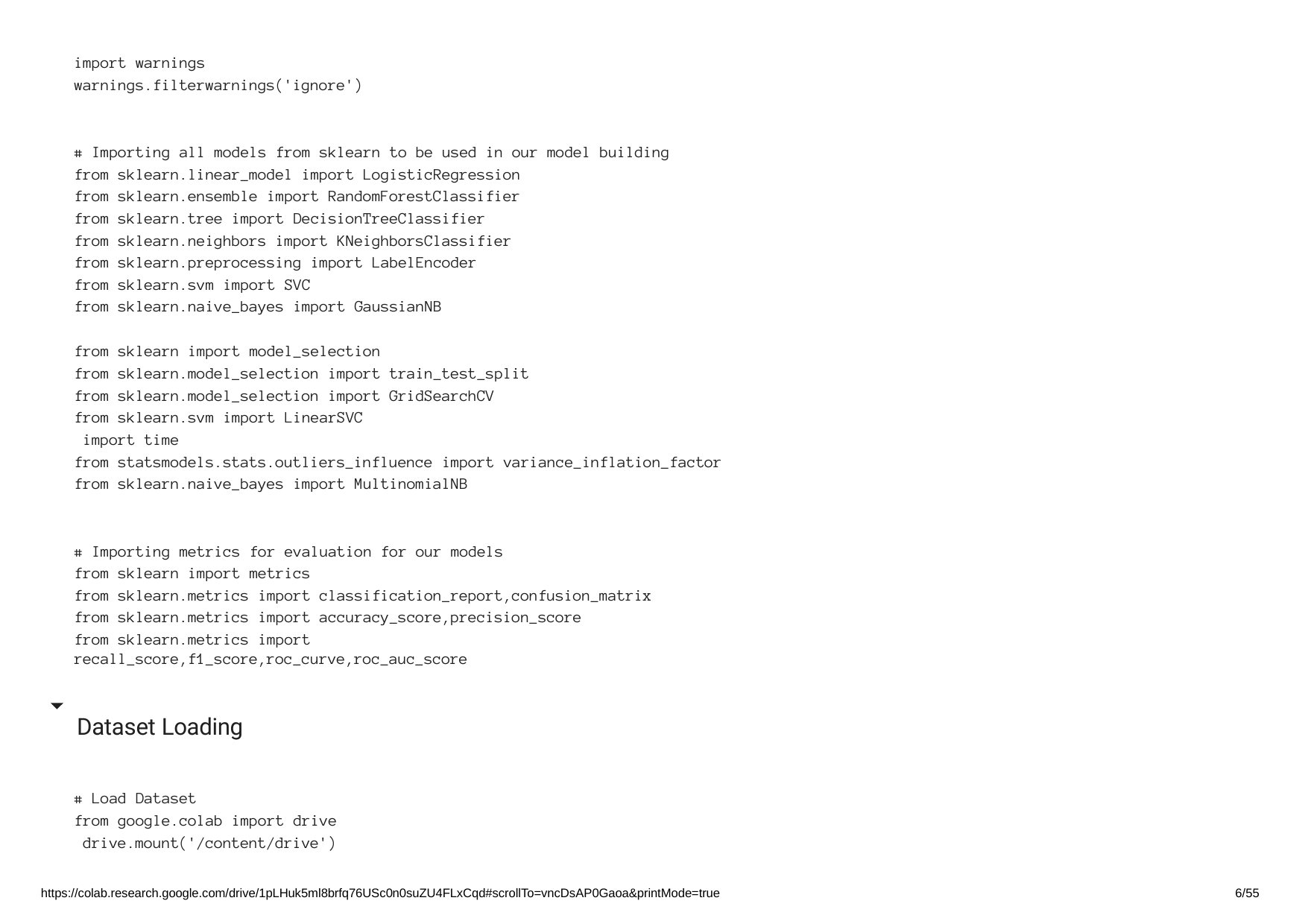

import warnings
warnings.filterwarnings('ignore')

# Importing all models from sklearn to be used in our model building  from sklearn.linear_model import LogisticRegression
from sklearn.ensemble import RandomForestClassifier  from sklearn.tree import DecisionTreeClassifier
from sklearn.neighbors import KNeighborsClassifier  from sklearn.preprocessing import LabelEncoder
from sklearn.svm import SVC
from sklearn.naive_bayes import GaussianNB

from sklearn import model_selection
from sklearn.model_selection import train_test_split  from sklearn.model_selection import GridSearchCV
from sklearn.svm import LinearSVC  import time
from statsmodels.stats.outliers_influence import variance_inflation_factor  from sklearn.naive_bayes import MultinomialNB

# Importing metrics for evaluation for our models  from sklearn import metrics
from sklearn.metrics import classification_report,confusion_matrix  from sklearn.metrics import accuracy_score,precision_score
from sklearn.metrics import recall_score,f1_score,roc_curve,roc_auc_score

Dataset Loading

# Load Dataset
from google.colab import drive  drive.mount('/content/drive')

https://colab.research.google.com/drive/1pLHuk5ml8brfq76USc0n0suZU4FLxCqd#scrollTo=vncDsAP0Gaoa&printMode=true
6/55